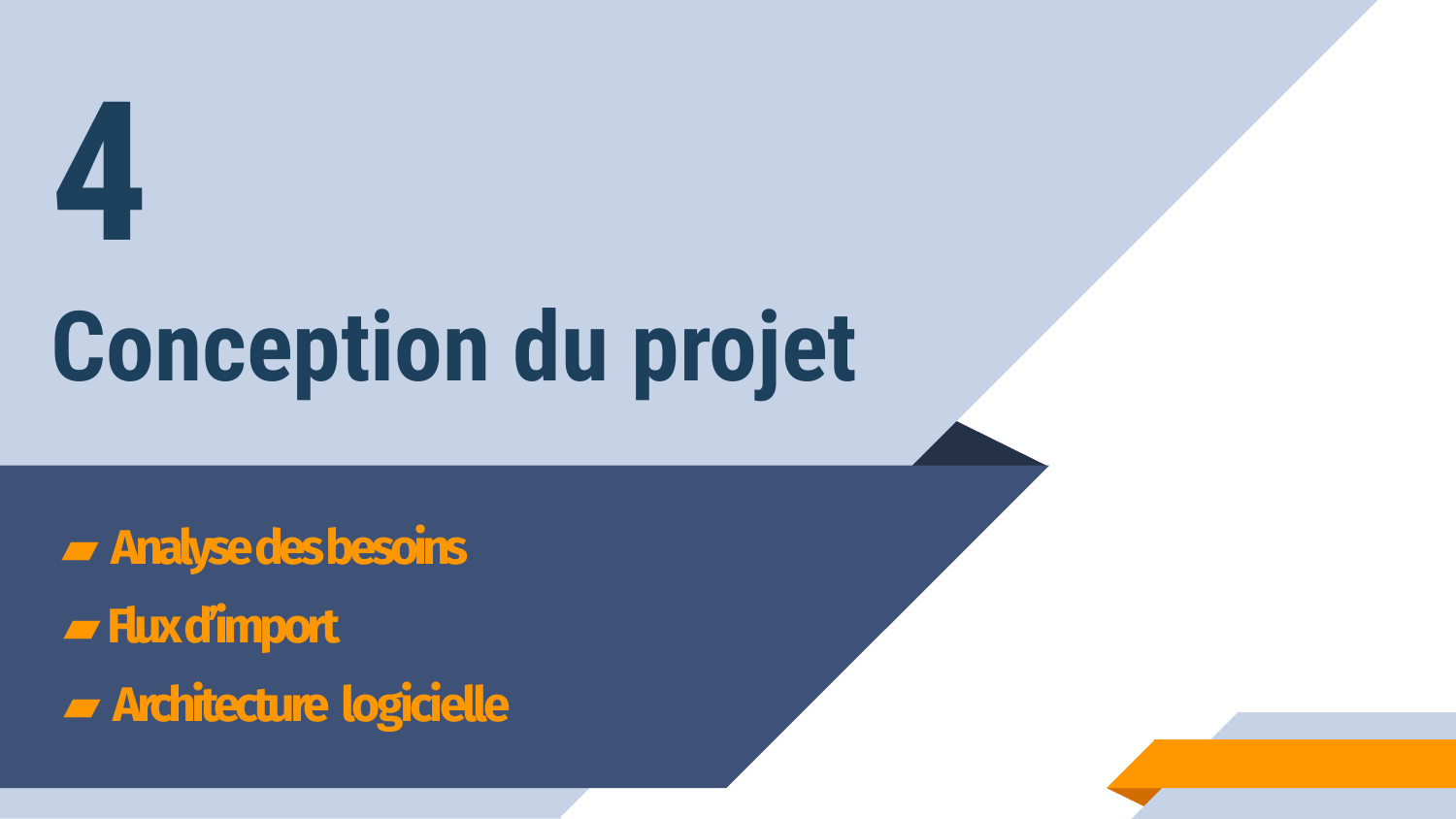

# 4
Conception du projet

▰ Analyse des besoins
▰ Flux d’import
▰ Architecture logicielle